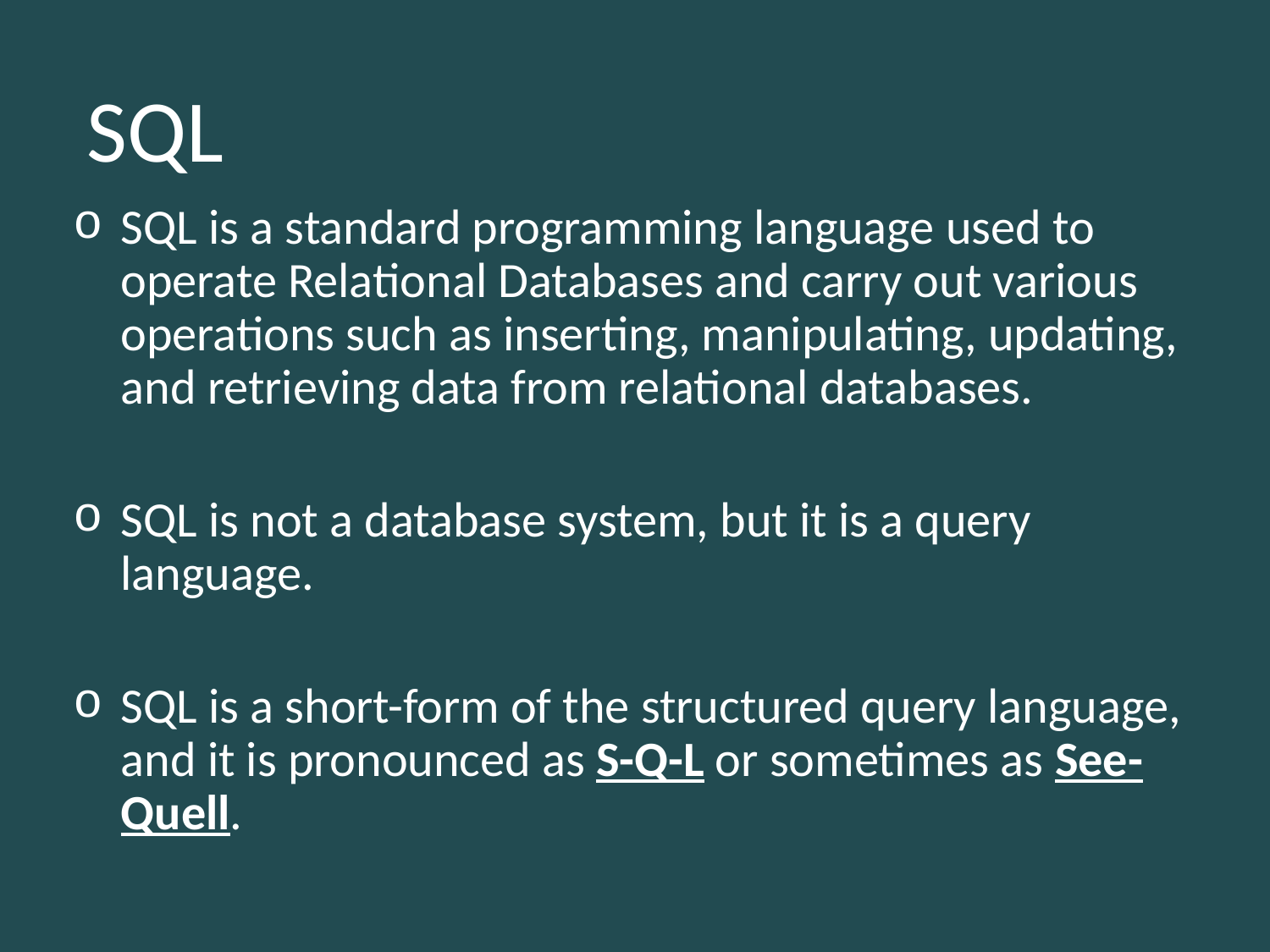

# SQL
SQL is a standard programming language used to operate Relational Databases and carry out various operations such as inserting, manipulating, updating, and retrieving data from relational databases.

SQL is not a database system, but it is a query language.

SQL is a short-form of the structured query language, and it is pronounced as S-Q-L or sometimes as See-Quell.